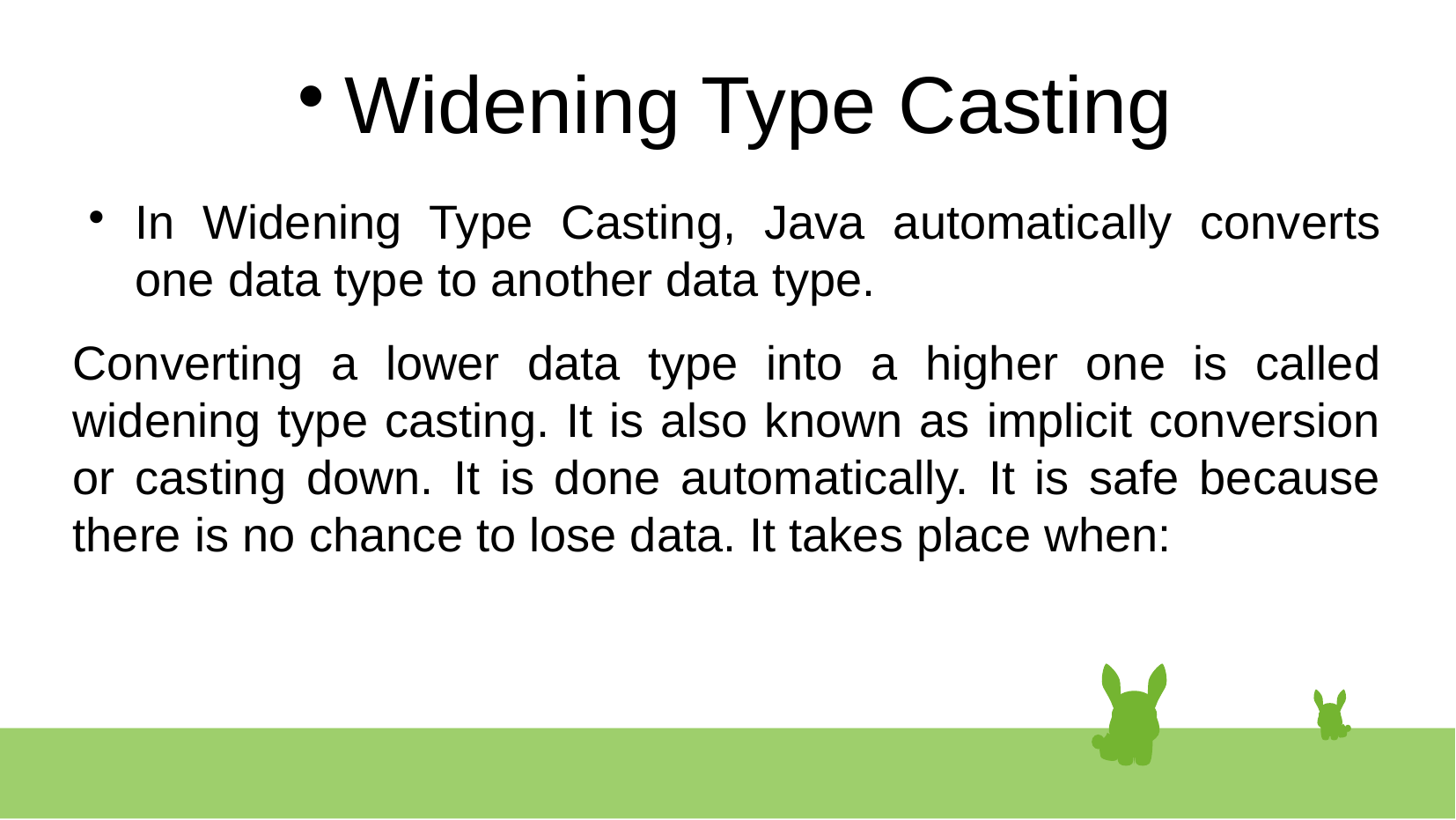

# Widening Type Casting
In Widening Type Casting, Java automatically converts one data type to another data type.
Converting a lower data type into a higher one is called widening type casting. It is also known as implicit conversion or casting down. It is done automatically. It is safe because there is no chance to lose data. It takes place when: